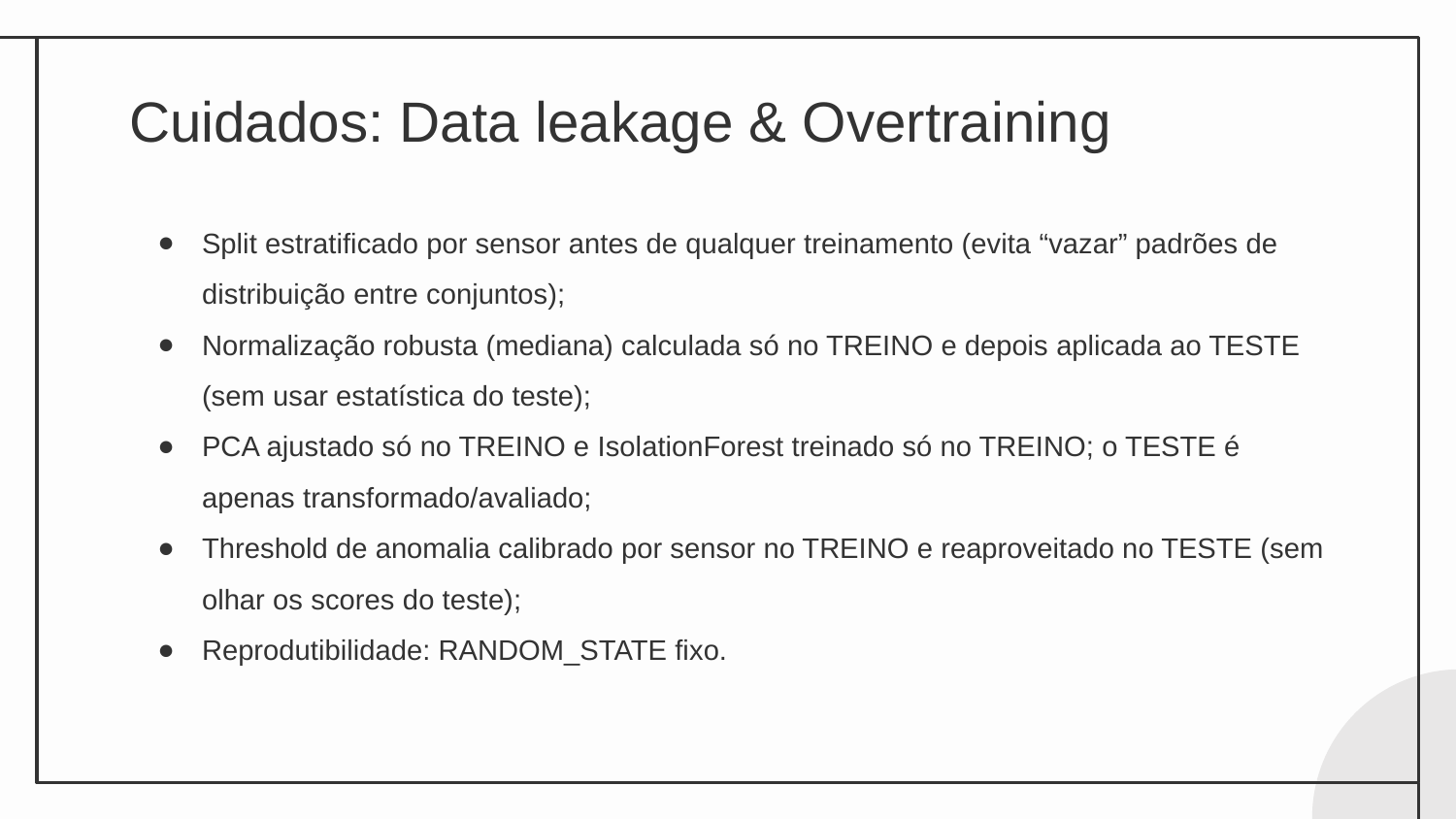

# Cuidados: Data leakage & Overtraining
Split estratificado por sensor antes de qualquer treinamento (evita “vazar” padrões de distribuição entre conjuntos);
Normalização robusta (mediana) calculada só no TREINO e depois aplicada ao TESTE (sem usar estatística do teste);
PCA ajustado só no TREINO e IsolationForest treinado só no TREINO; o TESTE é apenas transformado/avaliado;
Threshold de anomalia calibrado por sensor no TREINO e reaproveitado no TESTE (sem olhar os scores do teste);
Reprodutibilidade: RANDOM_STATE fixo.